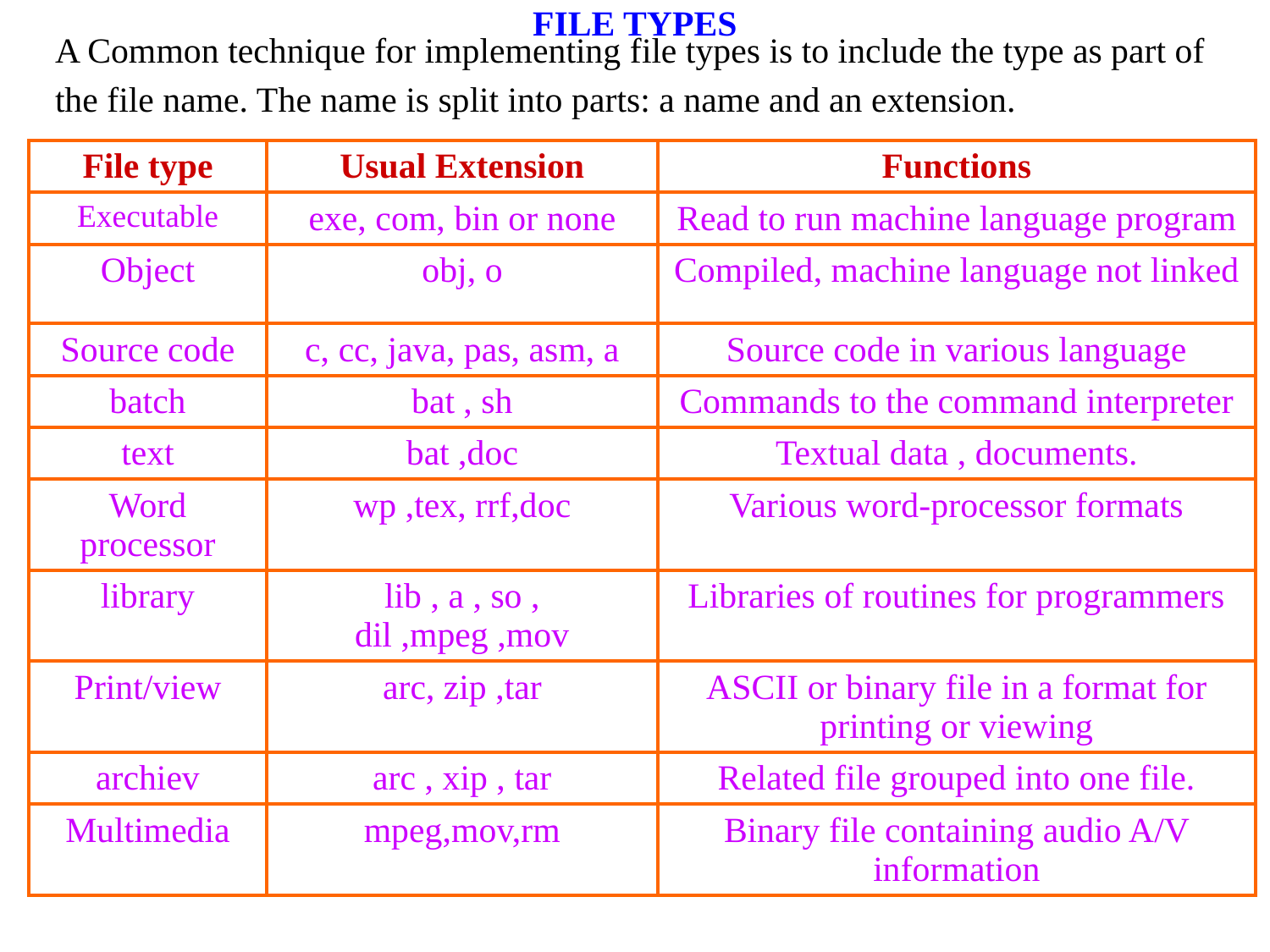

# FILE TYPES
A Common technique for implementing file types is to include the type as part of
the file name. The name is split into parts: a name and an extension.
| File type | Usual Extension | Functions |
| --- | --- | --- |
| Executable | exe, com, bin or none | Read to run machine language program |
| Object | obj, o | Compiled, machine language not linked |
| Source code | c, cc, java, pas, asm, a | Source code in various language |
| batch | bat , sh | Commands to the command interpreter |
| text | bat ,doc | Textual data , documents. |
| Word processor | wp ,tex, rrf,doc | Various word-processor formats |
| library | lib , a , so , dil ,mpeg ,mov | Libraries of routines for programmers |
| Print/view | arc, zip ,tar | ASCII or binary file in a format for printing or viewing |
| archiev | arc , xip , tar | Related file grouped into one file. |
| Multimedia | mpeg,mov,rm | Binary file containing audio A/V information |